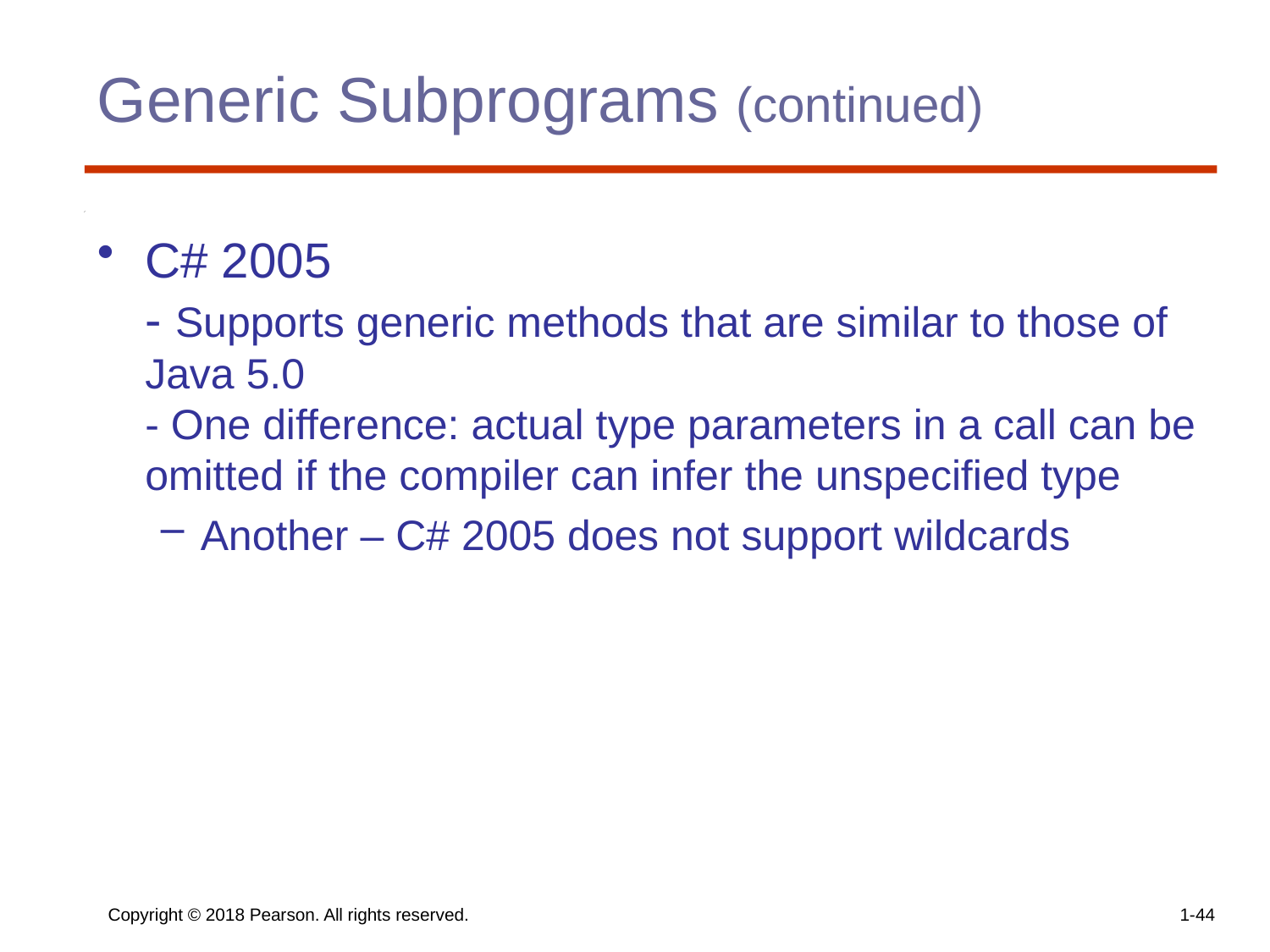

# Generic Subprograms (continued)
C# 2005
- Supports generic methods that are similar to those of Java 5.0
- One difference: actual type parameters in a call can be omitted if the compiler can infer the unspecified type
Another – C# 2005 does not support wildcards
Copyright © 2018 Pearson. All rights reserved.
1-44